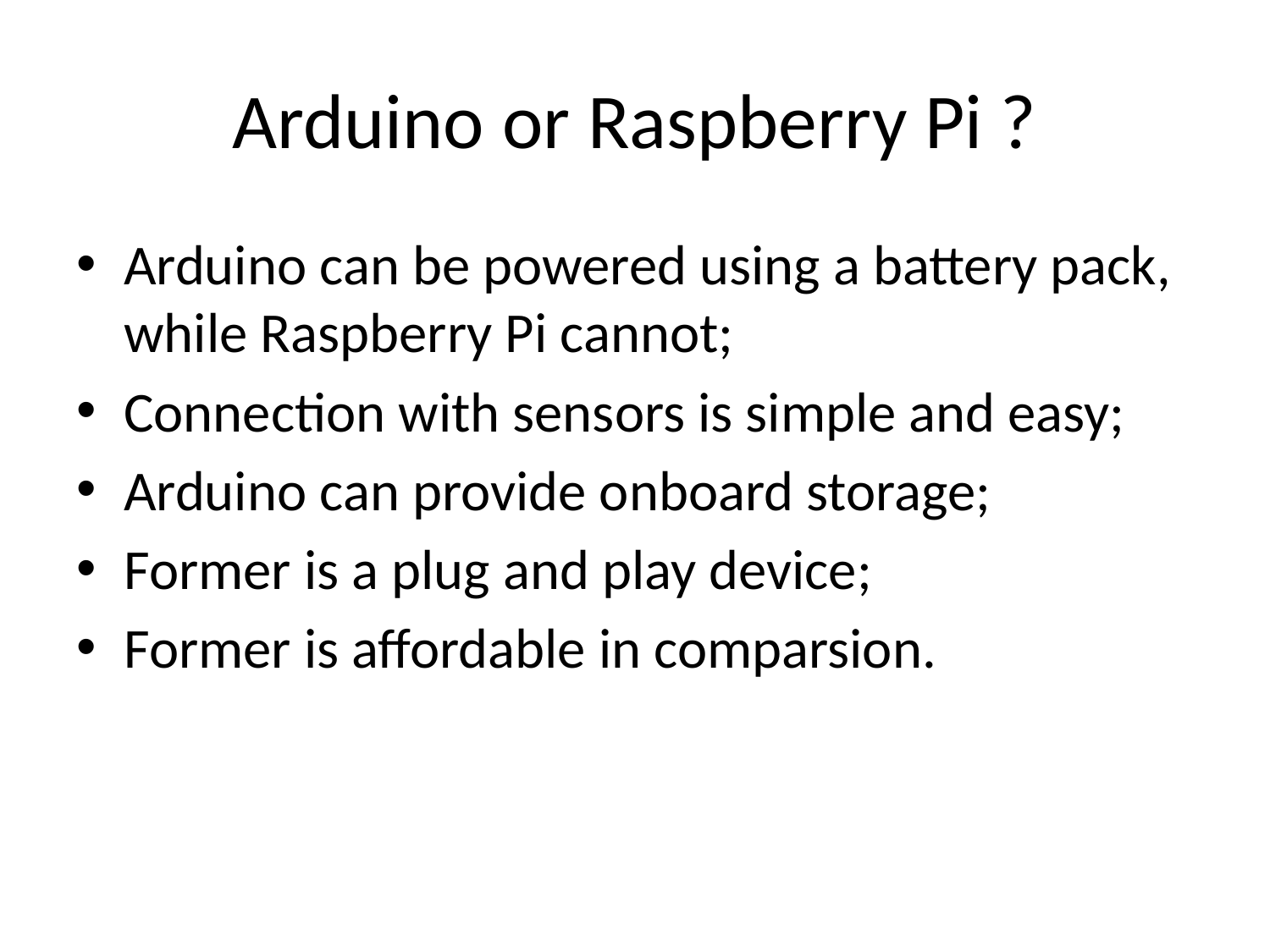

# Arduino or Raspberry Pi ?
Arduino can be powered using a battery pack, while Raspberry Pi cannot;
Connection with sensors is simple and easy;
Arduino can provide onboard storage;
Former is a plug and play device;
Former is affordable in comparsion.